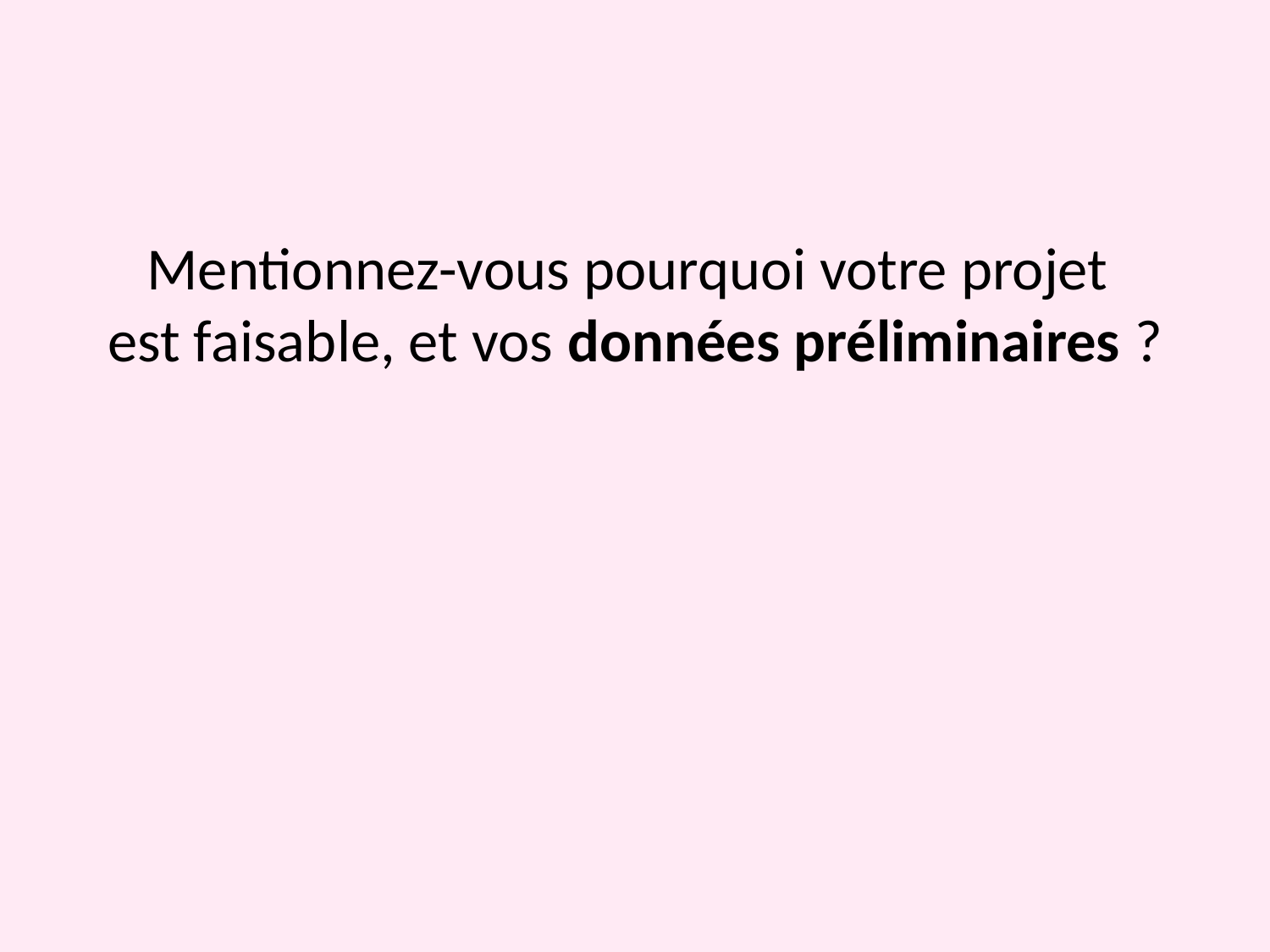

# Mentionnez-vous pourquoi votre projet est faisable, et vos données préliminaires ?